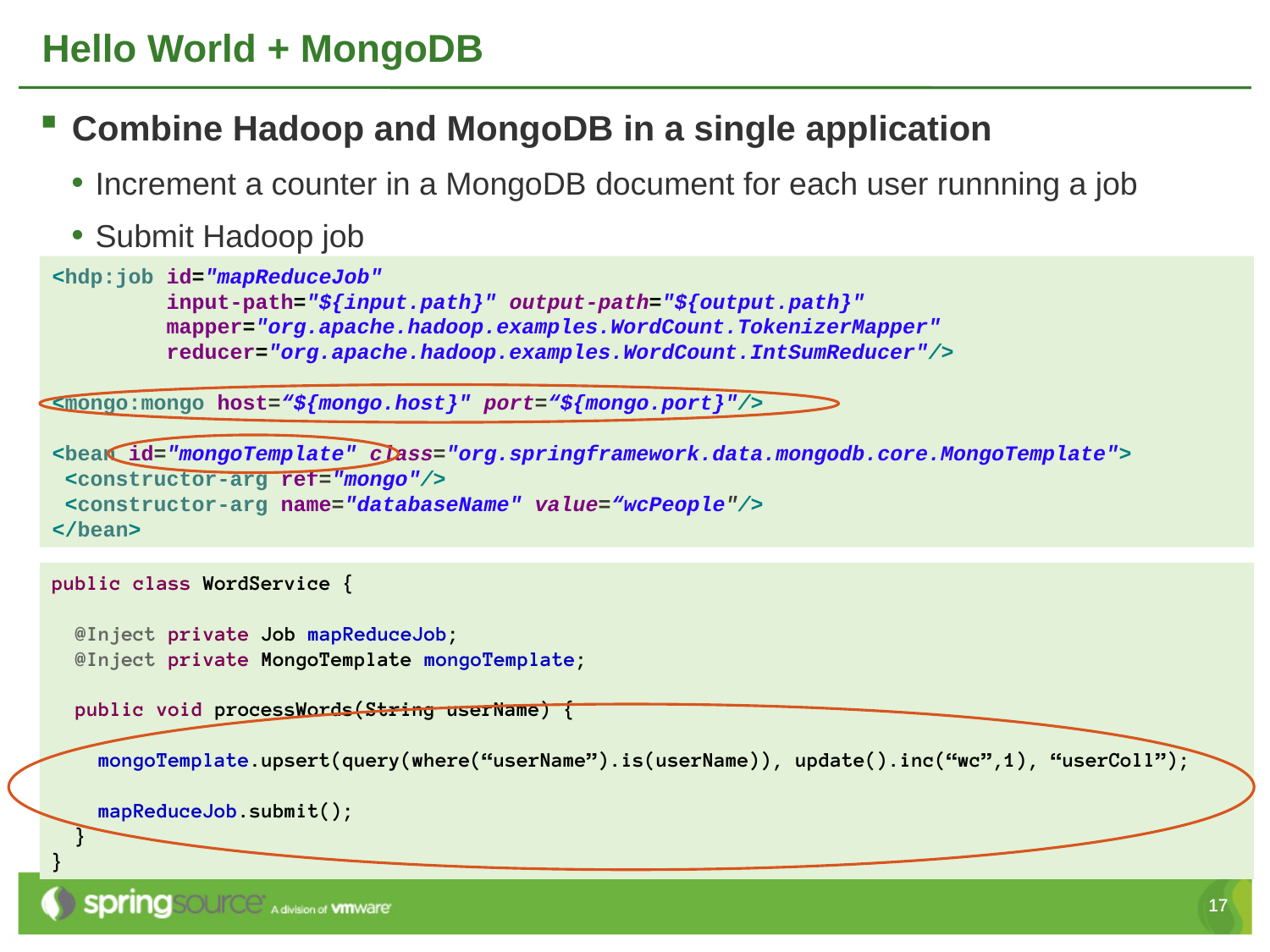

# Hello World + MongoDB
Combine Hadoop and MongoDB in a single application
Increment a counter in a MongoDB document for each user runnning a job
Submit Hadoop job
<hdp:job id="mapReduceJob"
         input-path="${input.path}" output-path="${output.path}"
         mapper="org.apache.hadoop.examples.WordCount.TokenizerMapper"
         reducer="org.apache.hadoop.examples.WordCount.IntSumReducer"/>

<mongo:mongo host=“${mongo.host}" port=“${mongo.port}"/>

<bean id="mongoTemplate" class="org.springframework.data.mongodb.core.MongoTemplate">
 <constructor-arg ref="mongo"/>
 <constructor-arg name="databaseName" value=“wcPeople"/>
</bean>

public class WordService {

  @Inject private Job mapReduceJob;
  @Inject private MongoTemplate mongoTemplate;

  public void processWords(String userName) {

    mongoTemplate.upsert(query(where(“userName”).is(userName)), update().inc(“wc”,1), “userColl”);

    mapReduceJob.submit();
  }
}